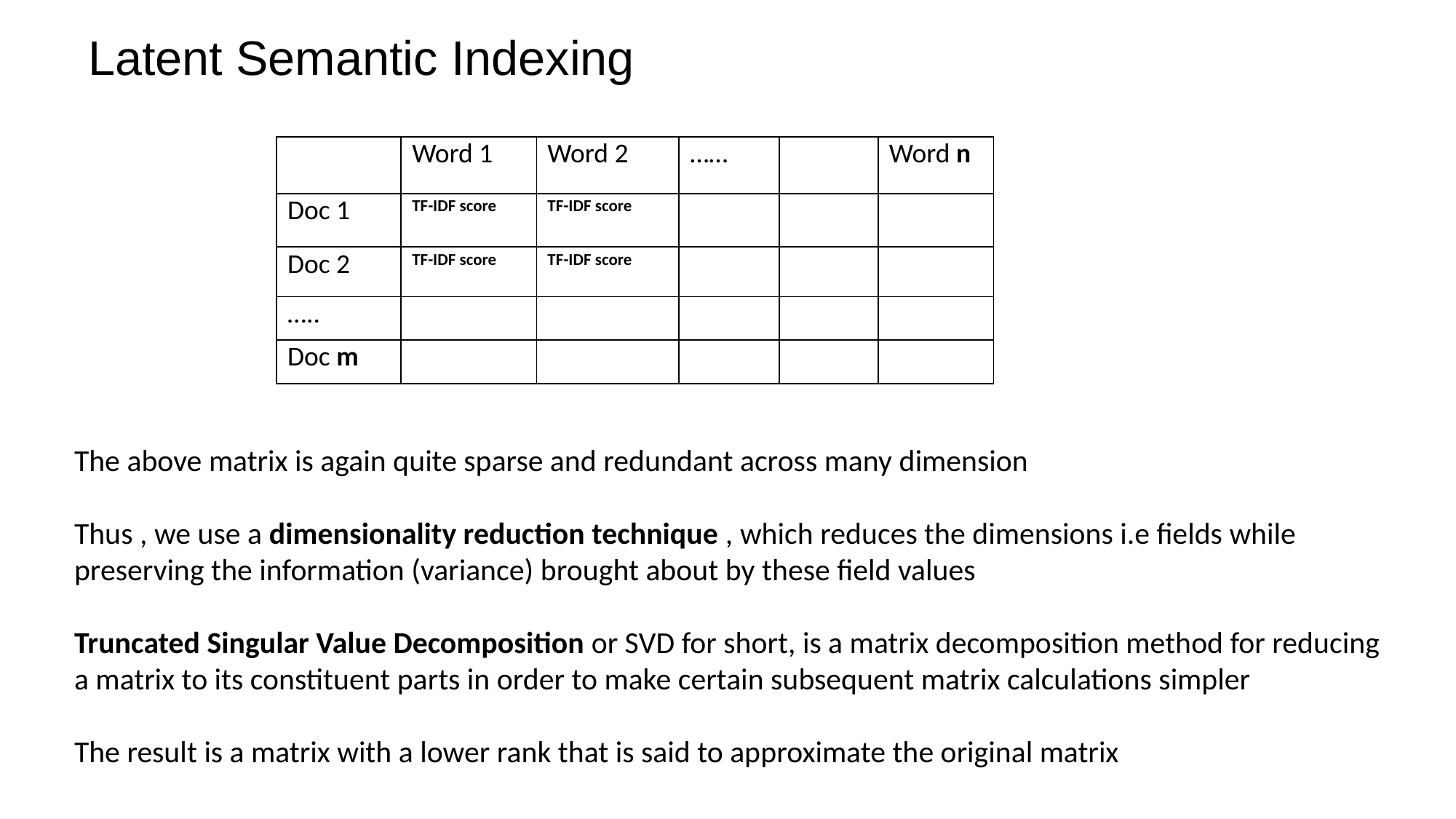

# Latent Semantic Indexing
|  | Word 1 | Word 2 | …… |  | Word n |
| --- | --- | --- | --- | --- | --- |
| Doc 1 | TF-IDF score | TF-IDF score |  |  |  |
| Doc 2 | TF-IDF score | TF-IDF score |  |  |  |
| ….. |  |  |  |  |  |
| Doc m |  |  |  |  |  |
The above matrix is again quite sparse and redundant across many dimension

Thus , we use a dimensionality reduction technique , which reduces the dimensions i.e fields while preserving the information (variance) brought about by these field values

Truncated Singular Value Decomposition or SVD for short, is a matrix decomposition method for reducing a matrix to its constituent parts in order to make certain subsequent matrix calculations simpler

The result is a matrix with a lower rank that is said to approximate the original matrix